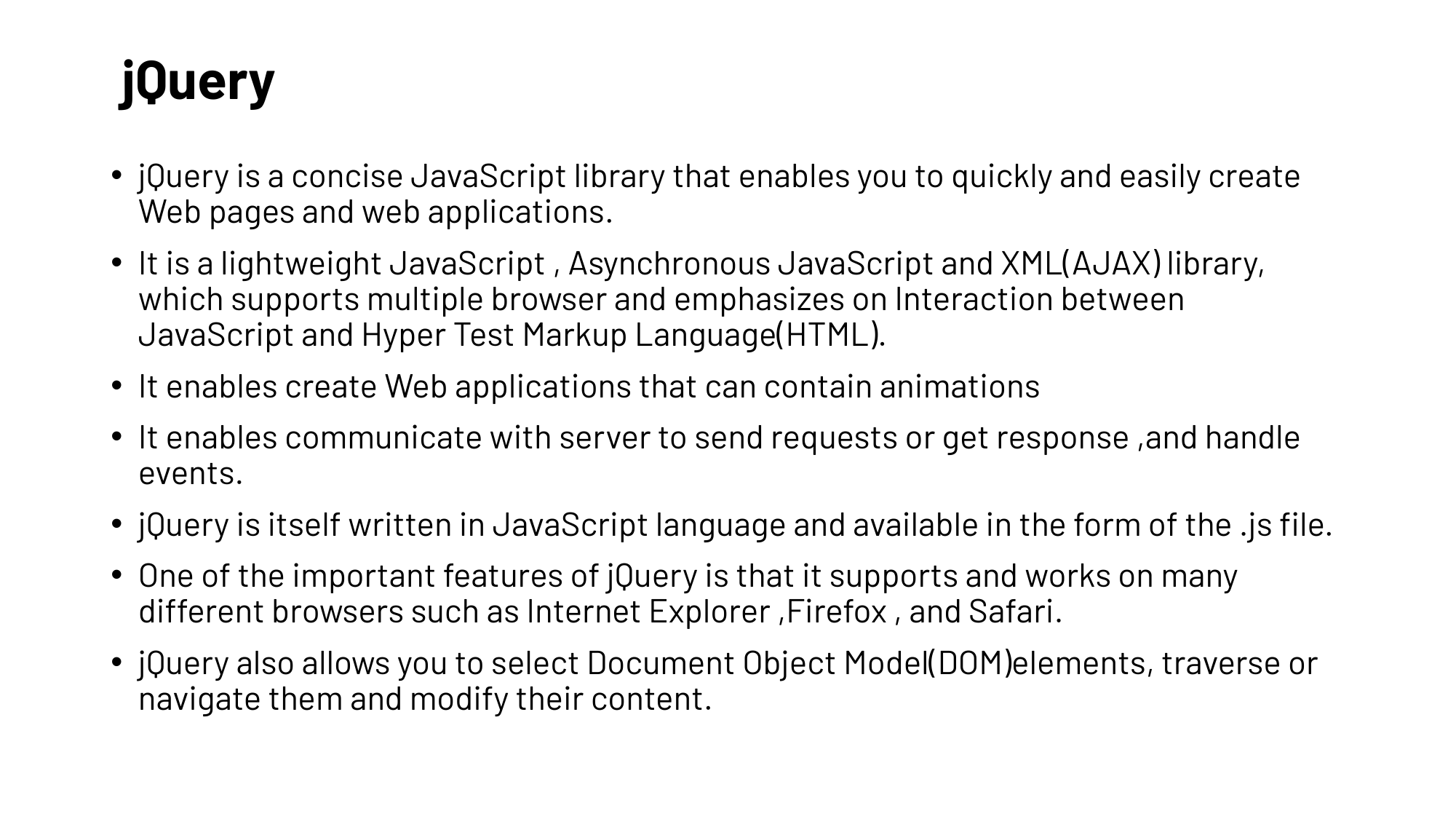

# jQuery
jQuery is a concise JavaScript library that enables you to quickly and easily create Web pages and web applications.
It is a lightweight JavaScript , Asynchronous JavaScript and XML(AJAX) library, which supports multiple browser and emphasizes on Interaction between JavaScript and Hyper Test Markup Language(HTML).
It enables create Web applications that can contain animations
It enables communicate with server to send requests or get response ,and handle events.
jQuery is itself written in JavaScript language and available in the form of the .js file.
One of the important features of jQuery is that it supports and works on many different browsers such as Internet Explorer ,Firefox , and Safari.
jQuery also allows you to select Document Object Model(DOM)elements, traverse or navigate them and modify their content.